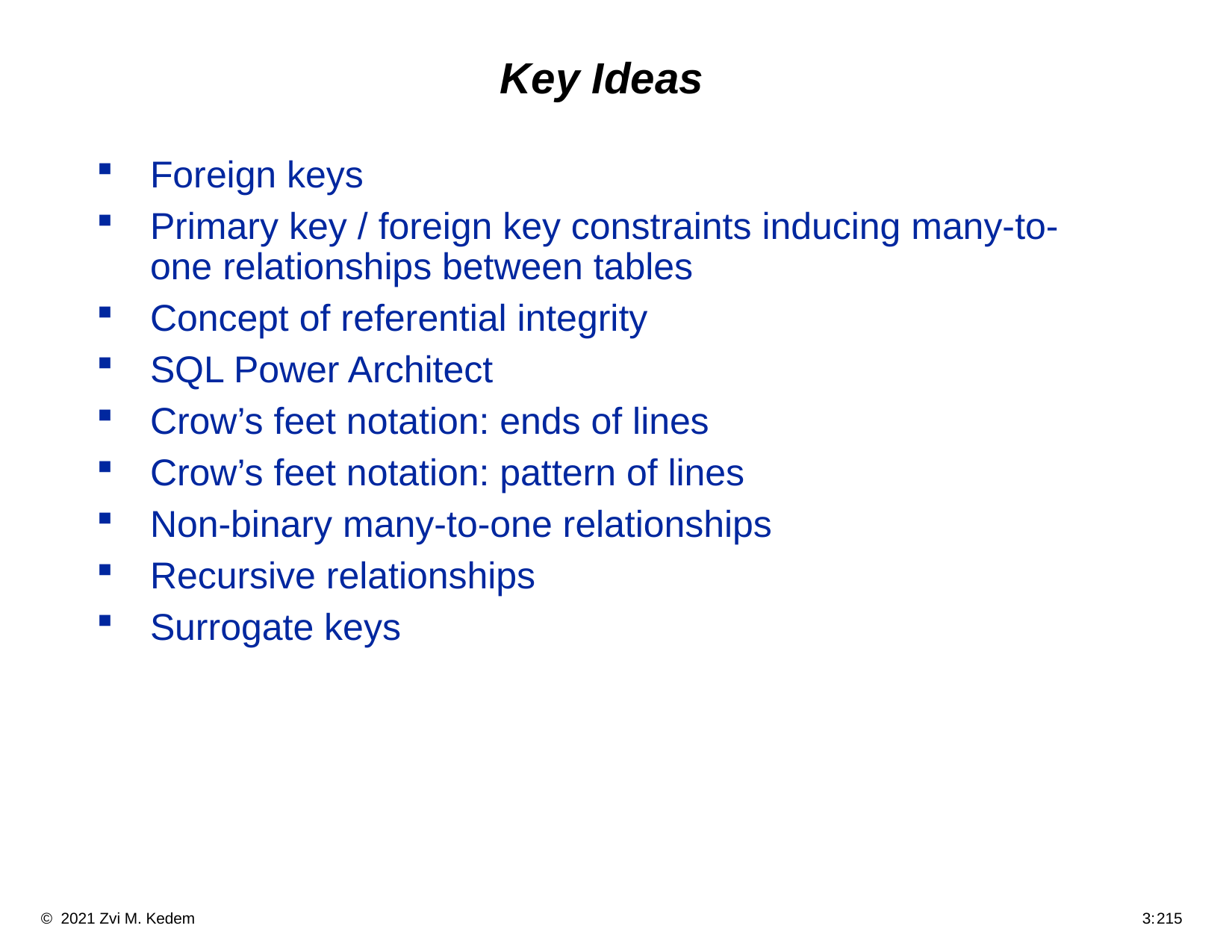

# Key Ideas
Foreign keys
Primary key / foreign key constraints inducing many-to-one relationships between tables
Concept of referential integrity
SQL Power Architect
Crow’s feet notation: ends of lines
Crow’s feet notation: pattern of lines
Non-binary many-to-one relationships
Recursive relationships
Surrogate keys